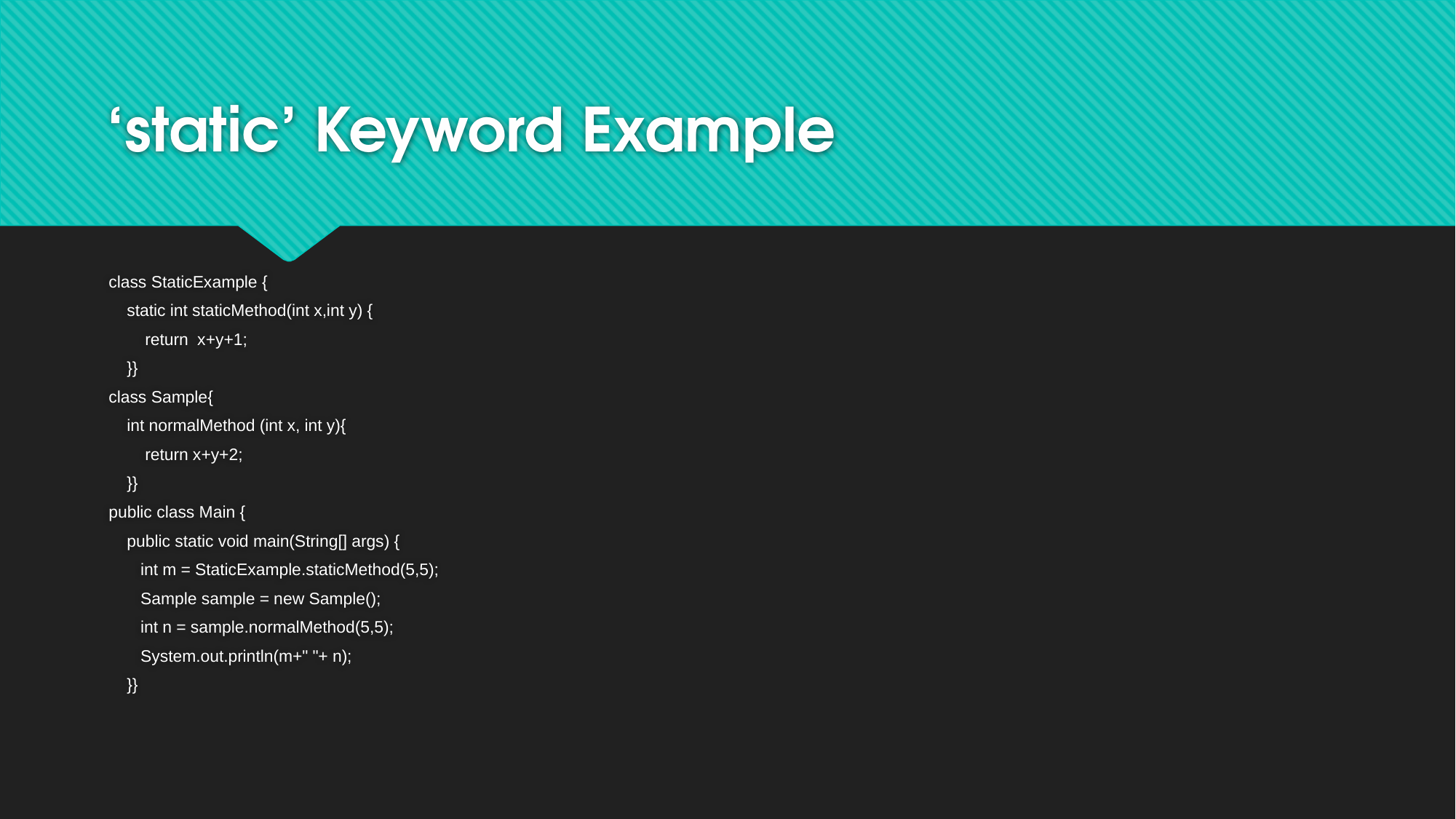

# ‘static’ Keyword Example
class StaticExample {
    static int staticMethod(int x,int y) {
        return  x+y+1;
    }}
class Sample{
    int normalMethod (int x, int y){
        return x+y+2;
    }}
public class Main {
    public static void main(String[] args) {
       int m = StaticExample.staticMethod(5,5);
       Sample sample = new Sample();
       int n = sample.normalMethod(5,5);
       System.out.println(m+" "+ n);
    }}